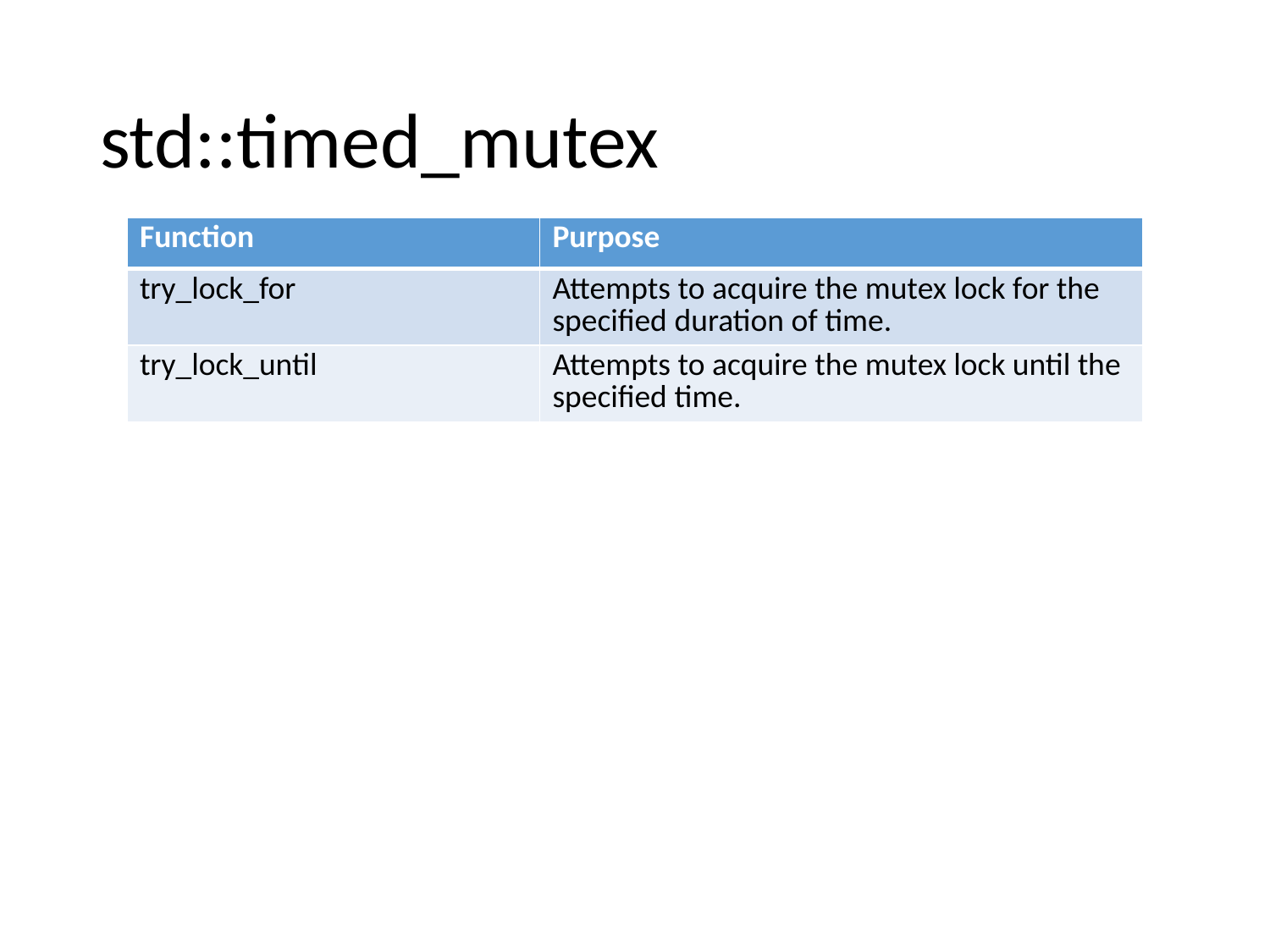

# std::timed_mutex
| Function | Purpose |
| --- | --- |
| try\_lock\_for | Attempts to acquire the mutex lock for the specified duration of time. |
| try\_lock\_until | Attempts to acquire the mutex lock until the specified time. |